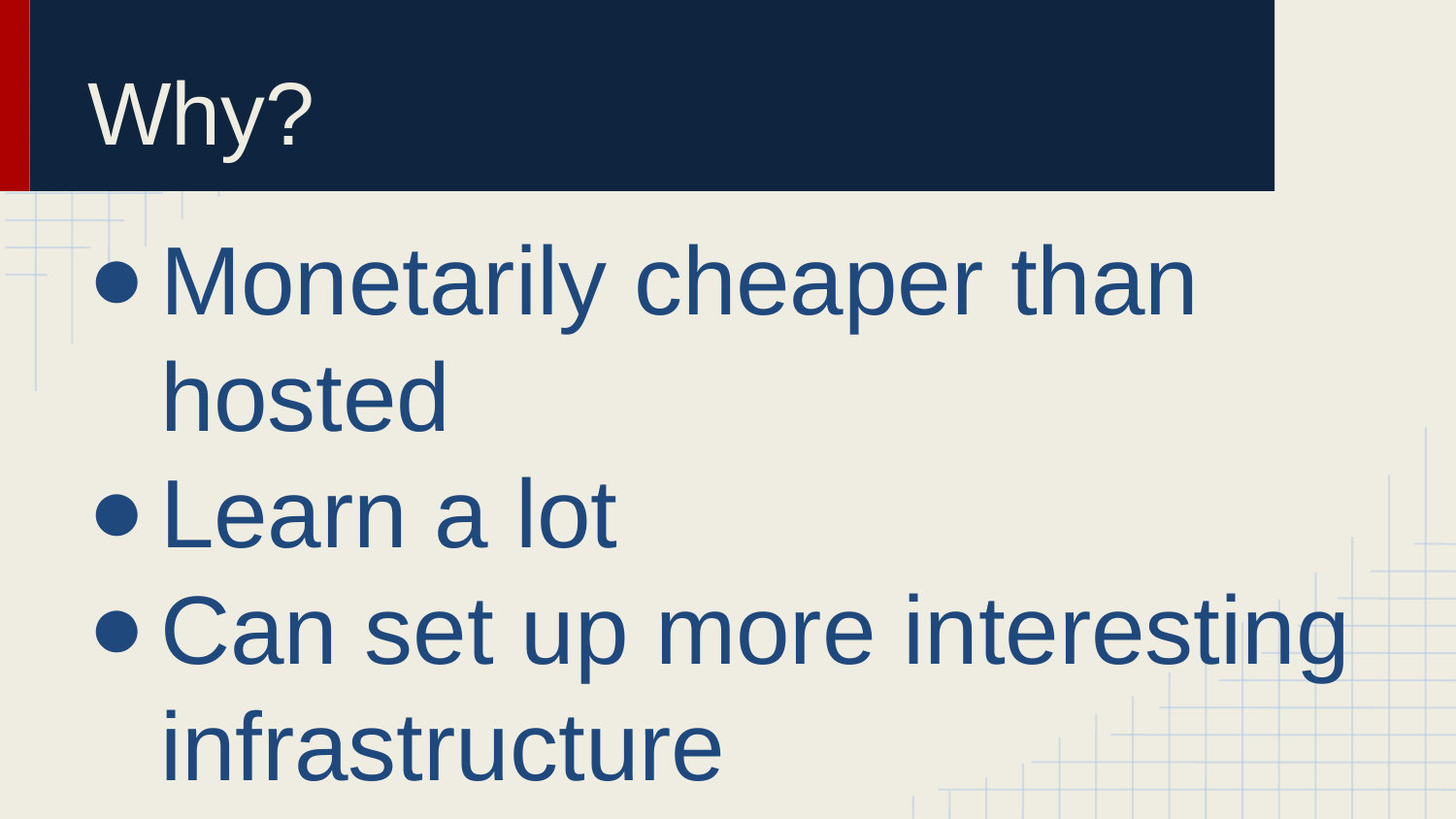

# Why?
Monetarily cheaper than hosted
Learn a lot
Can set up more interesting infrastructure